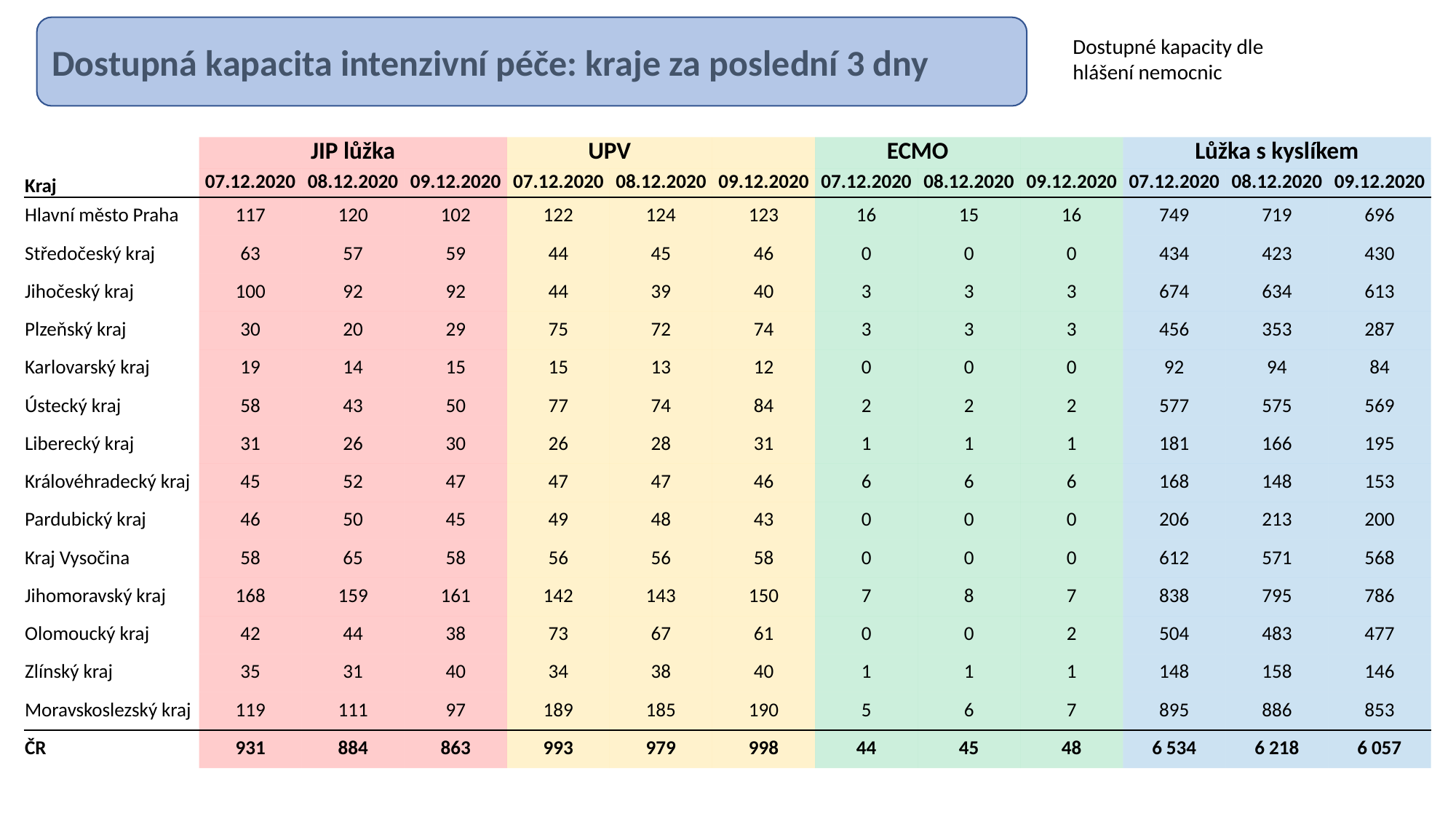

Dostupná kapacita intenzivní péče: kraje za poslední 3 dny
Dostupné kapacity dle hlášení nemocnic
|  | JIP lůžka |  |  | UPV |  |  | ECMO |  |  | Lůžka s kyslíkem |  |  |
| --- | --- | --- | --- | --- | --- | --- | --- | --- | --- | --- | --- | --- |
| Kraj | 07.12.2020 | 08.12.2020 | 09.12.2020 | 07.12.2020 | 08.12.2020 | 09.12.2020 | 07.12.2020 | 08.12.2020 | 09.12.2020 | 07.12.2020 | 08.12.2020 | 09.12.2020 |
| Hlavní město Praha | 117 | 120 | 102 | 122 | 124 | 123 | 16 | 15 | 16 | 749 | 719 | 696 |
| Středočeský kraj | 63 | 57 | 59 | 44 | 45 | 46 | 0 | 0 | 0 | 434 | 423 | 430 |
| Jihočeský kraj | 100 | 92 | 92 | 44 | 39 | 40 | 3 | 3 | 3 | 674 | 634 | 613 |
| Plzeňský kraj | 30 | 20 | 29 | 75 | 72 | 74 | 3 | 3 | 3 | 456 | 353 | 287 |
| Karlovarský kraj | 19 | 14 | 15 | 15 | 13 | 12 | 0 | 0 | 0 | 92 | 94 | 84 |
| Ústecký kraj | 58 | 43 | 50 | 77 | 74 | 84 | 2 | 2 | 2 | 577 | 575 | 569 |
| Liberecký kraj | 31 | 26 | 30 | 26 | 28 | 31 | 1 | 1 | 1 | 181 | 166 | 195 |
| Královéhradecký kraj | 45 | 52 | 47 | 47 | 47 | 46 | 6 | 6 | 6 | 168 | 148 | 153 |
| Pardubický kraj | 46 | 50 | 45 | 49 | 48 | 43 | 0 | 0 | 0 | 206 | 213 | 200 |
| Kraj Vysočina | 58 | 65 | 58 | 56 | 56 | 58 | 0 | 0 | 0 | 612 | 571 | 568 |
| Jihomoravský kraj | 168 | 159 | 161 | 142 | 143 | 150 | 7 | 8 | 7 | 838 | 795 | 786 |
| Olomoucký kraj | 42 | 44 | 38 | 73 | 67 | 61 | 0 | 0 | 2 | 504 | 483 | 477 |
| Zlínský kraj | 35 | 31 | 40 | 34 | 38 | 40 | 1 | 1 | 1 | 148 | 158 | 146 |
| Moravskoslezský kraj | 119 | 111 | 97 | 189 | 185 | 190 | 5 | 6 | 7 | 895 | 886 | 853 |
| ČR | 931 | 884 | 863 | 993 | 979 | 998 | 44 | 45 | 48 | 6 534 | 6 218 | 6 057 |